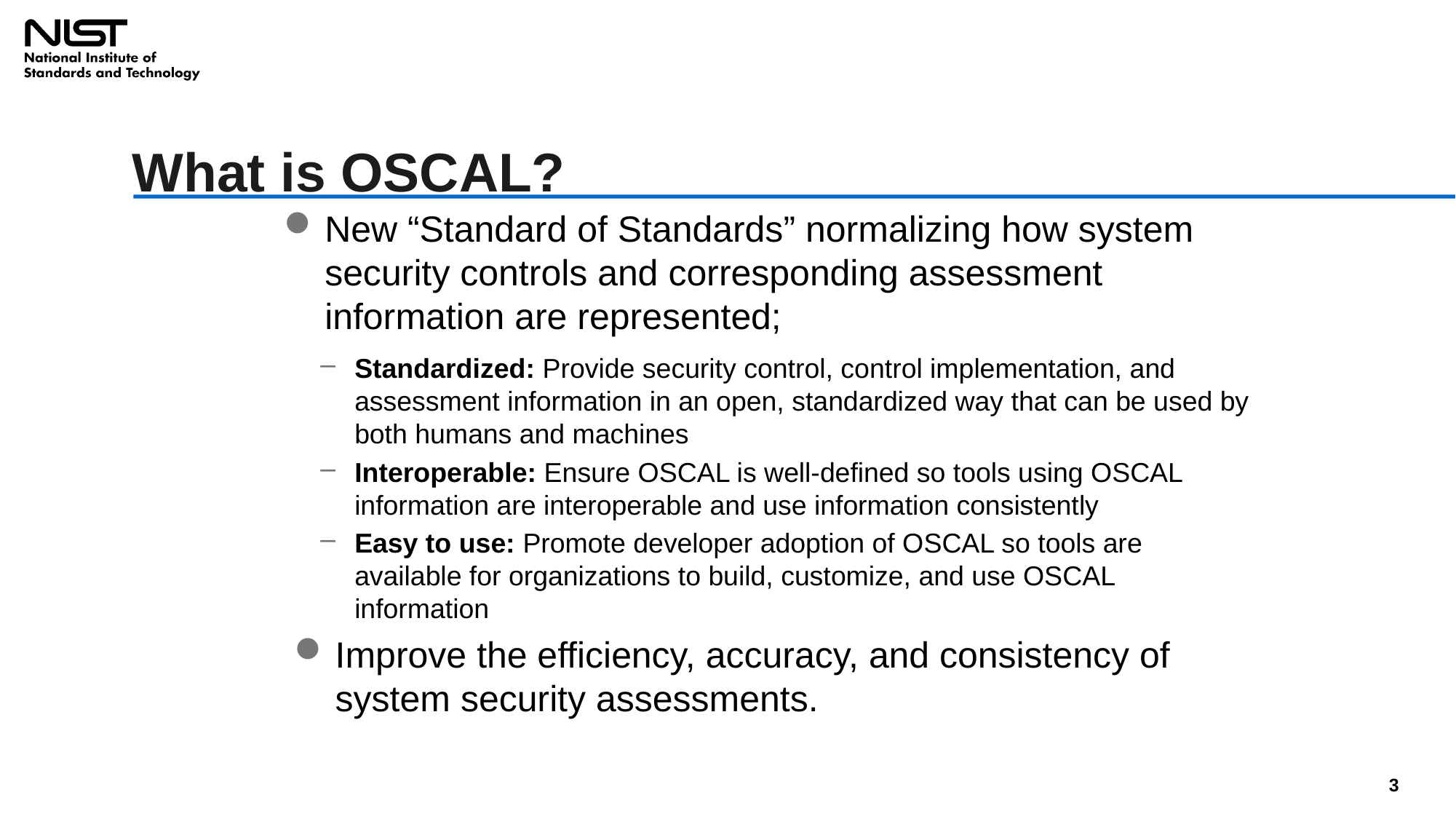

# What is OSCAL?
New “Standard of Standards” normalizing how system security controls and corresponding assessment information are represented;
Standardized: Provide security control, control implementation, and assessment information in an open, standardized way that can be used by both humans and machines
Interoperable: Ensure OSCAL is well-defined so tools using OSCAL information are interoperable and use information consistently
Easy to use: Promote developer adoption of OSCAL so tools are available for organizations to build, customize, and use OSCAL information
Improve the efficiency, accuracy, and consistency of system security assessments.
3